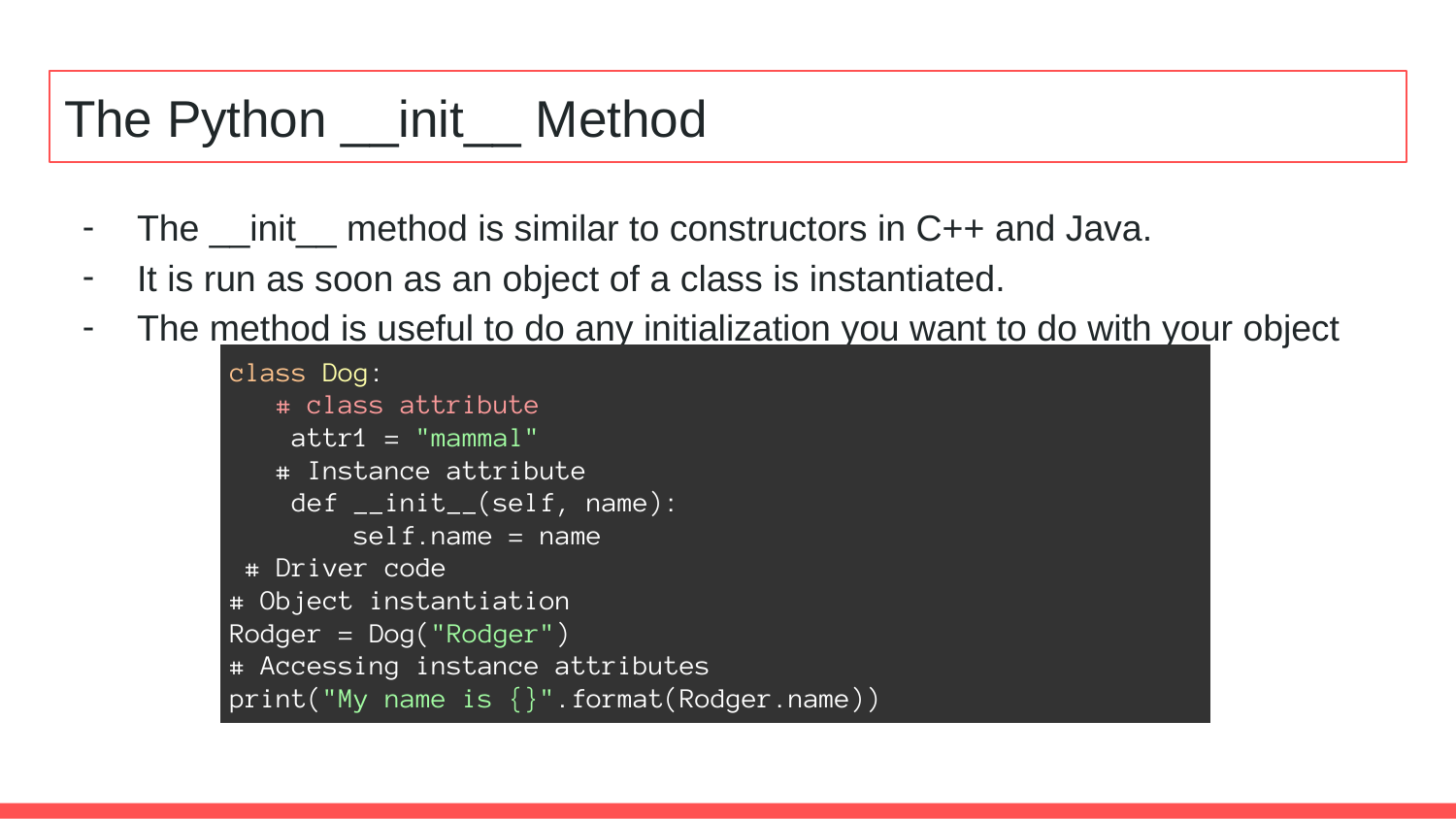

# The Python __init__ Method
The __init__ method is similar to constructors in C++ and Java.
It is run as soon as an object of a class is instantiated.
The method is useful to do any initialization you want to do with your object
| class Dog: # class attribute attr1 = "mammal" # Instance attribute def \_\_init\_\_(self, name): self.name = name # Driver code # Object instantiation Rodger = Dog("Rodger") # Accessing instance attributes print("My name is {}".format(Rodger.name)) |
| --- |